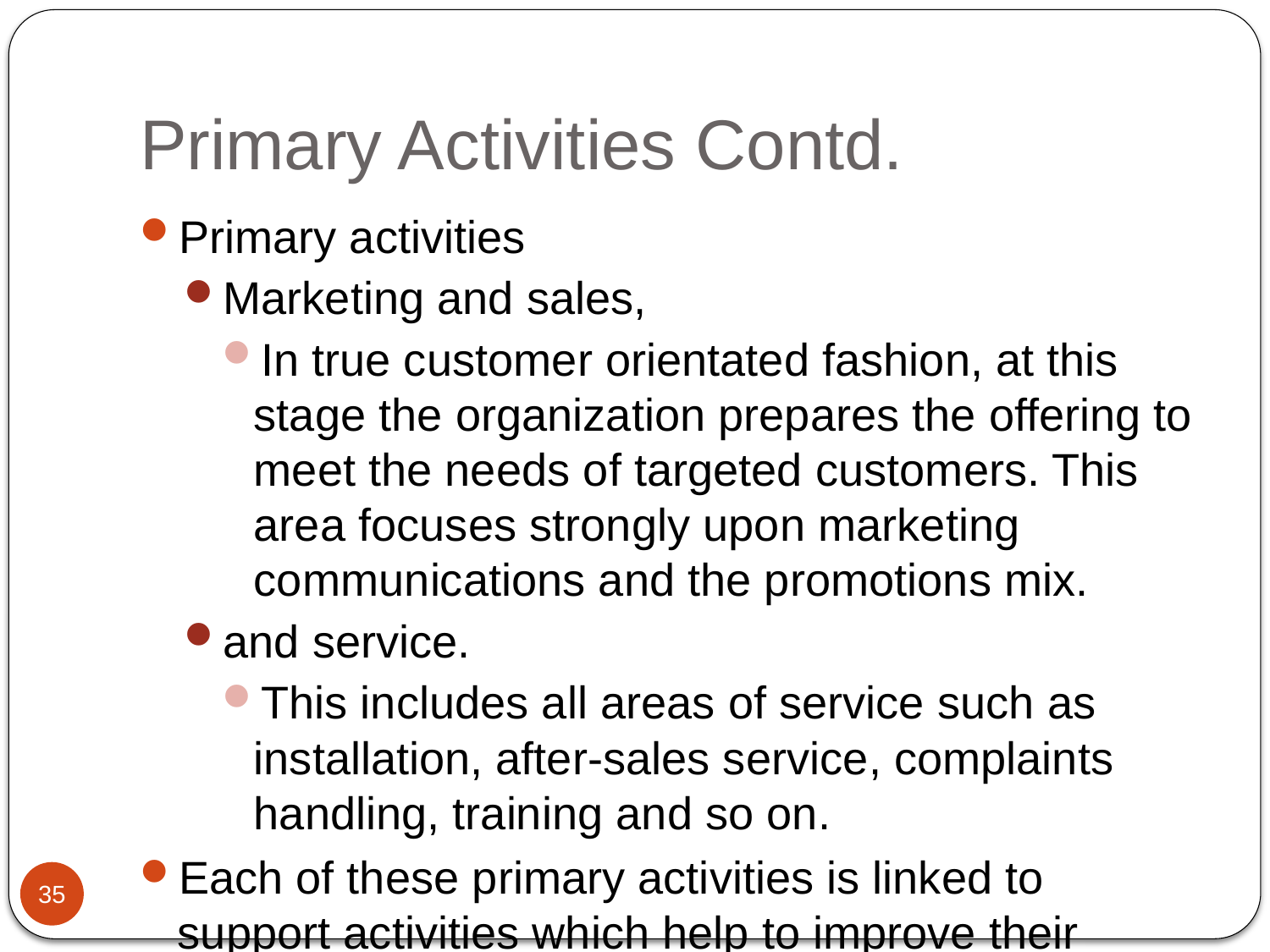

# Primary Activities Contd.
Primary activities
Marketing and sales,
In true customer orientated fashion, at this stage the organization prepares the offering to meet the needs of targeted customers. This area focuses strongly upon marketing communications and the promotions mix.
and service.
This includes all areas of service such as installation, after-sales service, complaints handling, training and so on.
Each of these primary activities is linked to support activities which help to improve their effectiveness or efficiency.

35